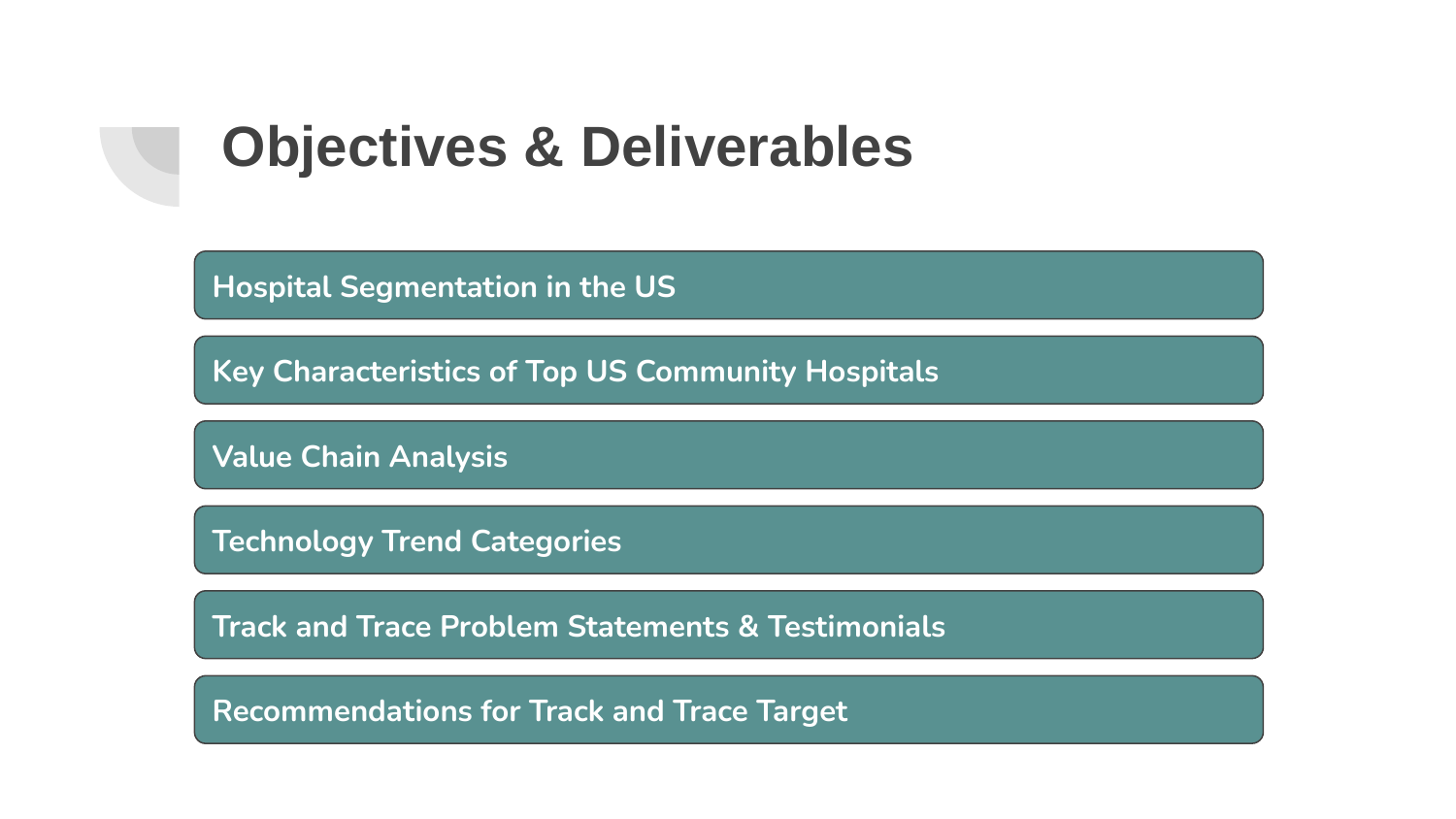

# Objectives & Deliverables
Hospital Segmentation in the US
Key Characteristics of Top US Community Hospitals
Value Chain Analysis
Technology Trend Categories
Track and Trace Problem Statements & Testimonials
Recommendations for Track and Trace Target